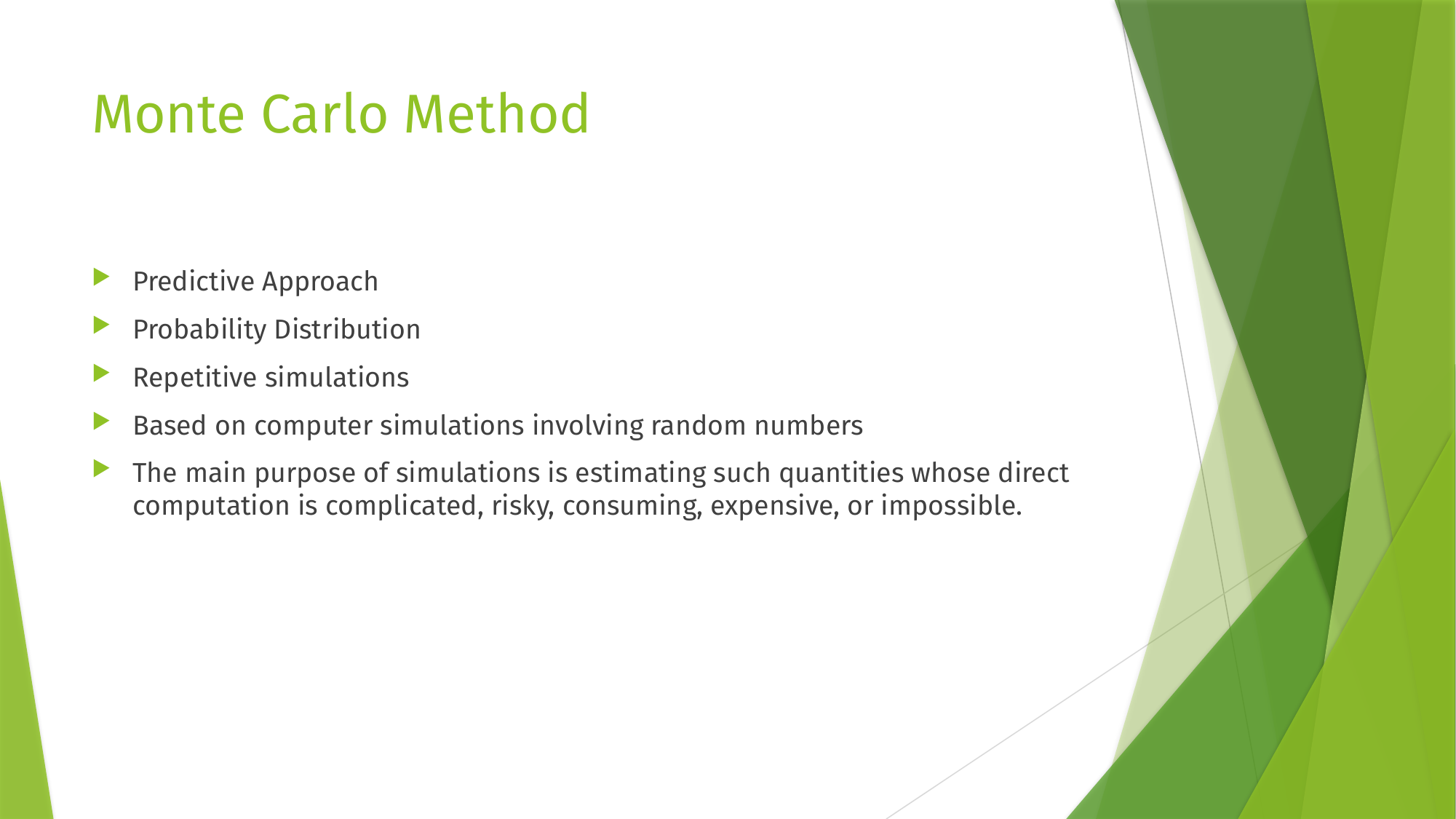

# Monte Carlo Method
Predictive Approach
Probability Distribution
Repetitive simulations
Based on computer simulations involving random numbers
The main purpose of simulations is estimating such quantities whose direct computation is complicated, risky, consuming, expensive, or impossible.